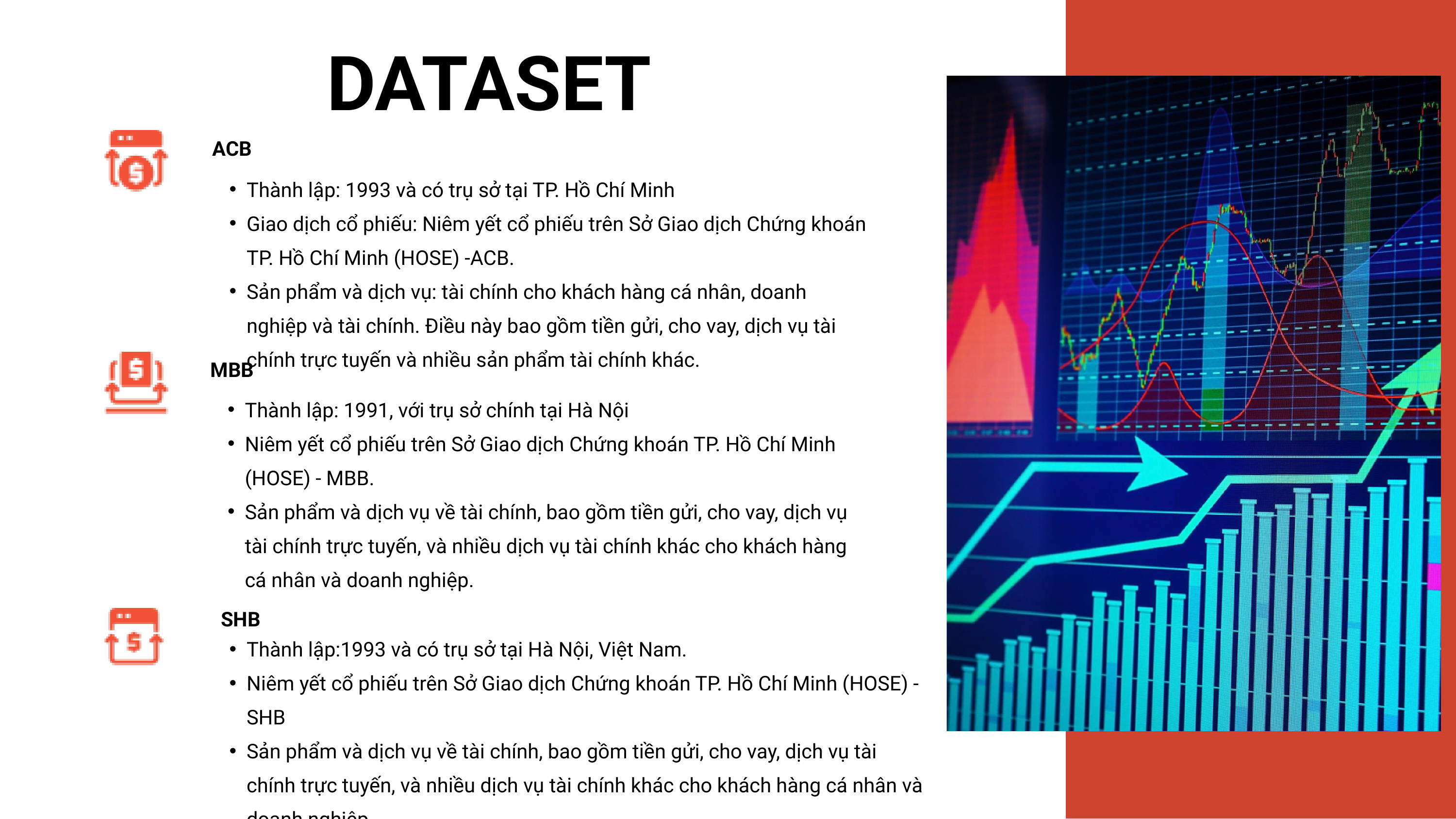

DATASET

ACB

Thành lập: 1993 và có trụ sở tại TP. Hồ Chí Minh
Giao dịch cổ phiếu: Niêm yết cổ phiếu trên Sở Giao dịch Chứng khoán TP. Hồ Chí Minh (HOSE) -ACB.
Sản phẩm và dịch vụ: tài chính cho khách hàng cá nhân, doanh nghiệp và tài chính. Điều này bao gồm tiền gửi, cho vay, dịch vụ tài chính trực tuyến và nhiều sản phẩm tài chính khác.

MBB

Thành lập: 1991, với trụ sở chính tại Hà Nội
Niêm yết cổ phiếu trên Sở Giao dịch Chứng khoán TP. Hồ Chí Minh (HOSE) - MBB.
Sản phẩm và dịch vụ về tài chính, bao gồm tiền gửi, cho vay, dịch vụ tài chính trực tuyến, và nhiều dịch vụ tài chính khác cho khách hàng cá nhân và doanh nghiệp.

SHB

Thành lập:1993 và có trụ sở tại Hà Nội, Việt Nam.
Niêm yết cổ phiếu trên Sở Giao dịch Chứng khoán TP. Hồ Chí Minh (HOSE) -SHB
Sản phẩm và dịch vụ về tài chính, bao gồm tiền gửi, cho vay, dịch vụ tài chính trực tuyến, và nhiều dịch vụ tài chính khác cho khách hàng cá nhân và doanh nghiệp.